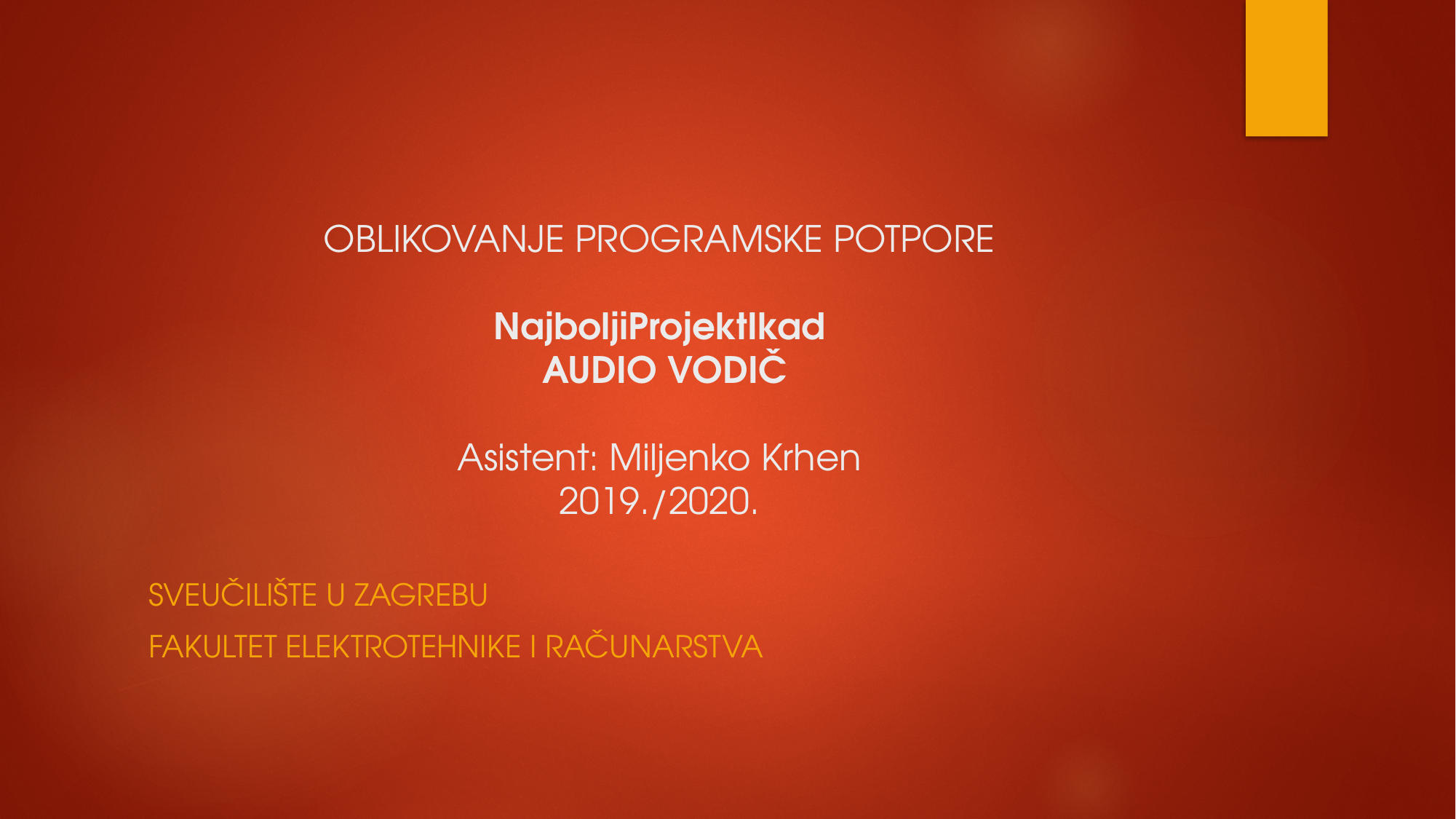

# OBLIKOVANJE PROGRAMSKE POTPORE NajboljiProjektIkad AUDIO VODIČ Asistent: Miljenko Krhen 2019./2020.
Sveučilište u zagrebu
Fakultet elektrotehnike i računarstva